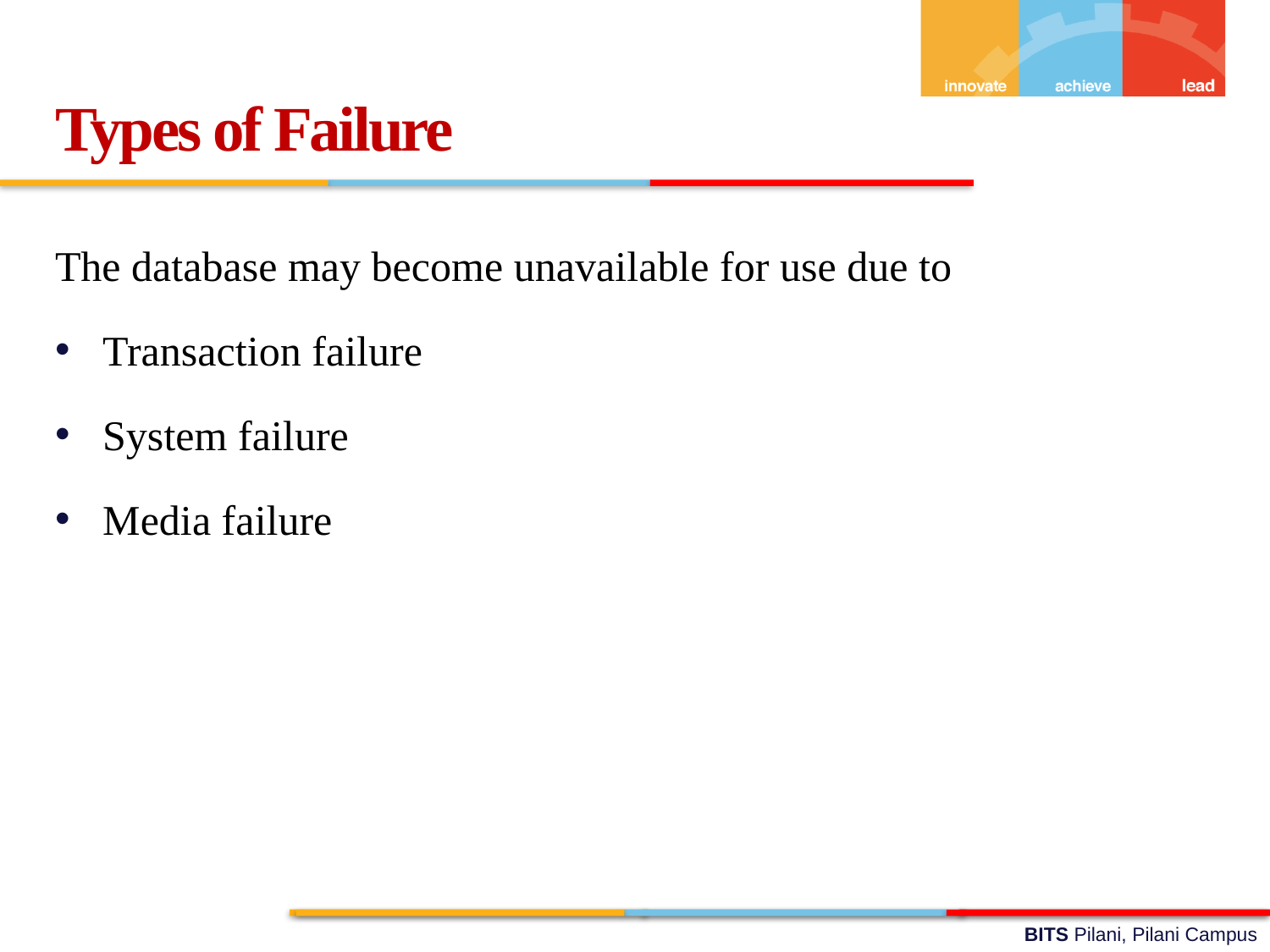

Types of Failure
The database may become unavailable for use due to
Transaction failure
System failure
Media failure